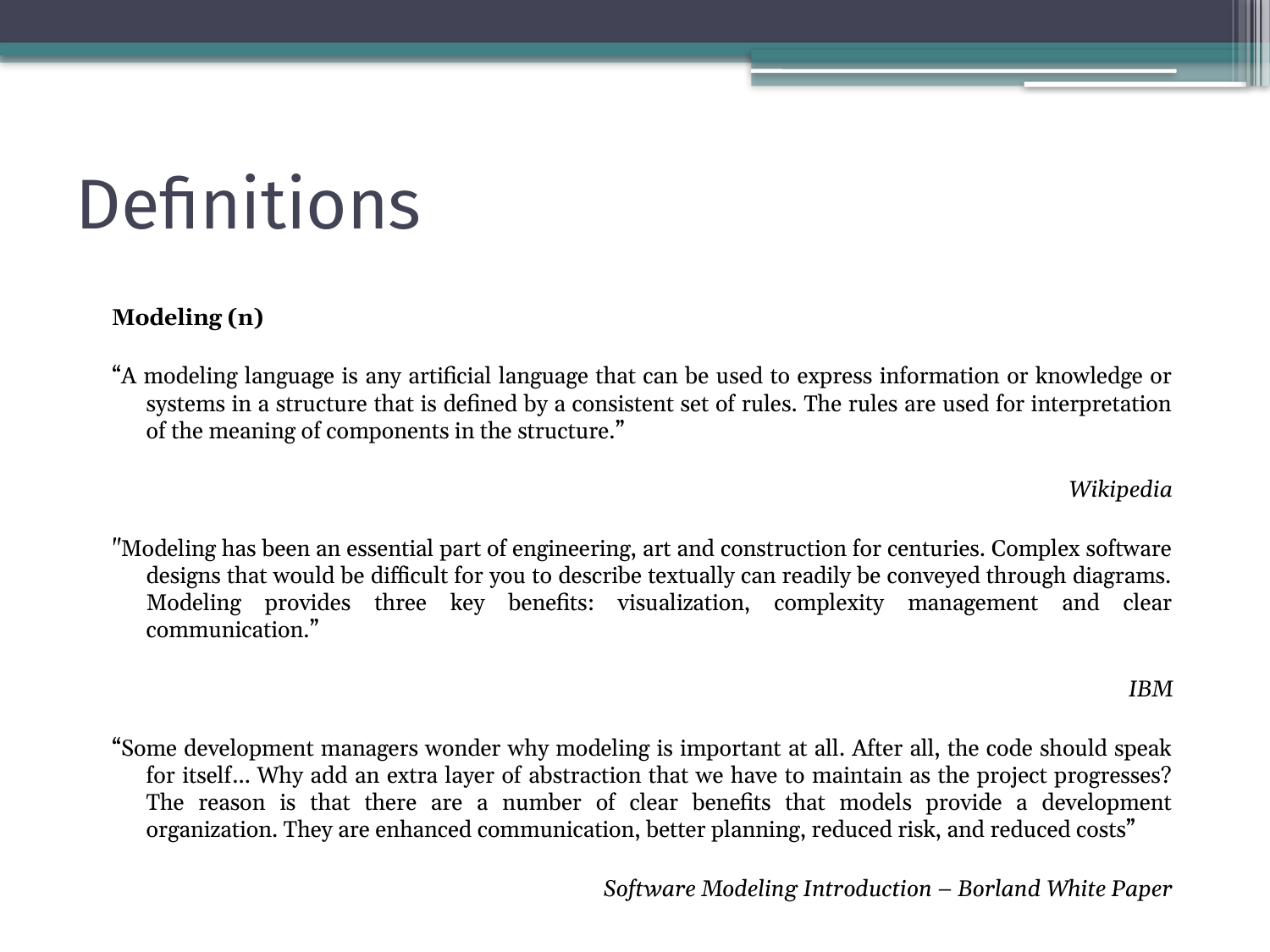

# Definitions
Modeling (n)

“A modeling language is any artificial language that can be used to express information or knowledge or systems in a structure that is defined by a consistent set of rules. The rules are used for interpretation of the meaning of components in the structure.”

Wikipedia

"Modeling has been an essential part of engineering, art and construction for centuries. Complex software designs that would be difficult for you to describe textually can readily be conveyed through diagrams. Modeling provides three key benefits: visualization, complexity management and clear communication.”

IBM

“Some development managers wonder why modeling is important at all. After all, the code should speak for itself… Why add an extra layer of abstraction that we have to maintain as the project progresses? The reason is that there are a number of clear benefits that models provide a development organization. They are enhanced communication, better planning, reduced risk, and reduced costs”

Software Modeling Introduction – Borland White Paper